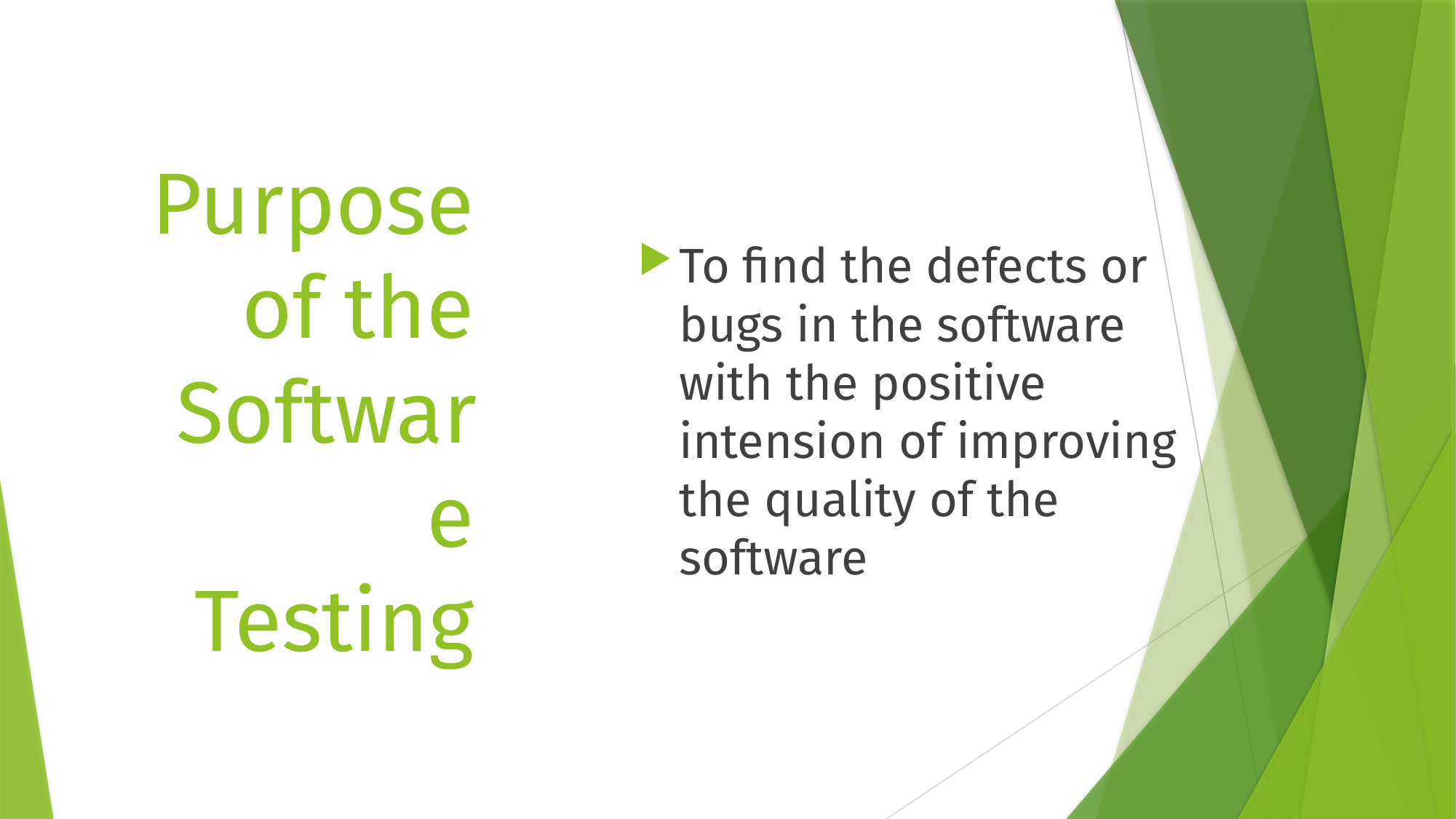

# Purpose of the Software Testing
To find the defects or bugs in the software with the positive intension of improving the quality of the software